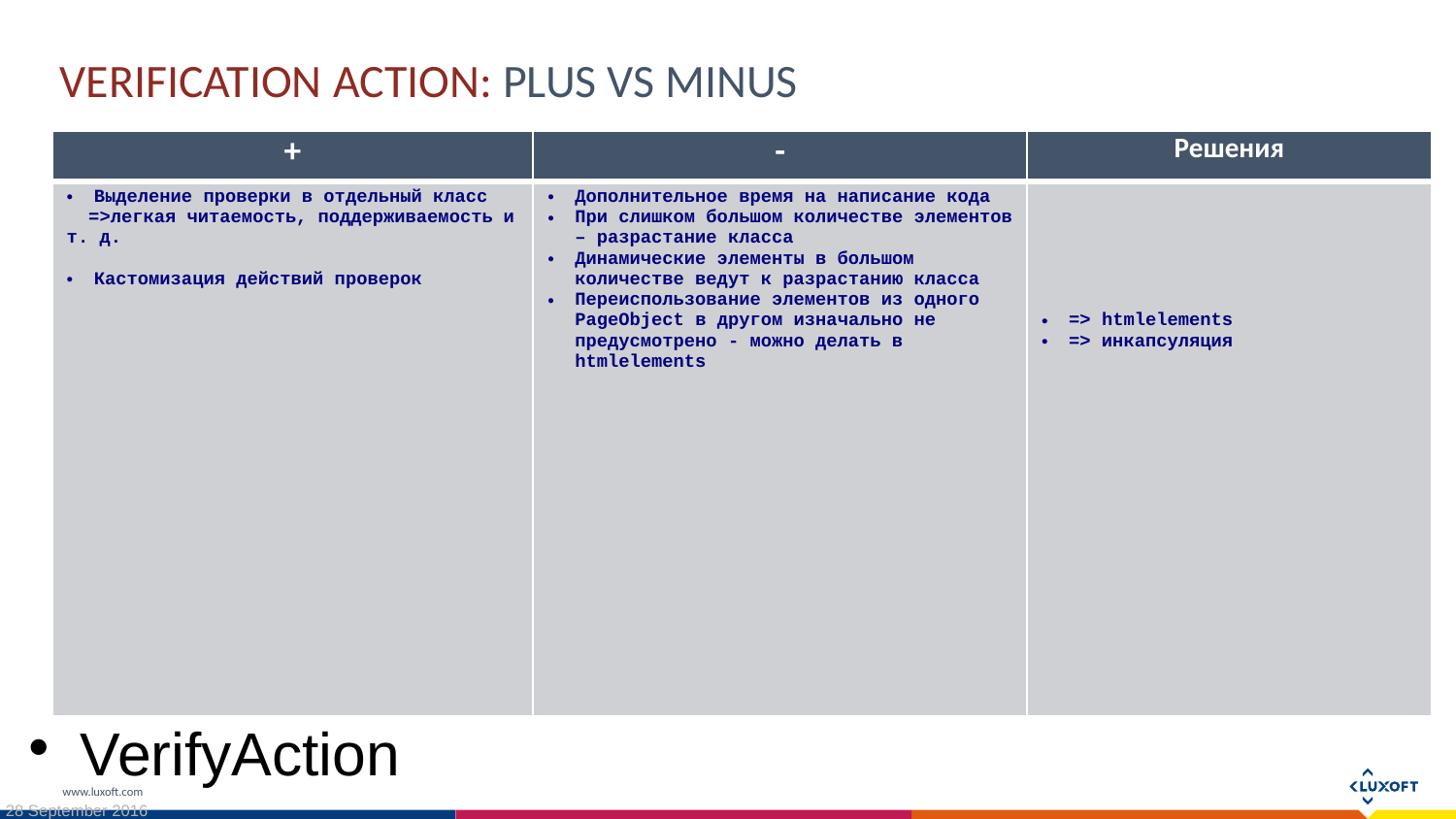

Verification Action: plus VS minus

| + | - | Решения |
| --- | --- | --- |
| Выделение проверки в отдельный класс =>легкая читаемость, поддерживаемость и т. д. Кастомизация действий проверок | Дополнительное время на написание кода При слишком большом количестве элементов – разрастание класса Динамические элементы в большом количестве ведут к разрастанию класса Переиспользование элементов из одного PageObject в другом изначально не предусмотрено - можно делать в htmlelements | => htmlelements => инкапсуляция |
VerifyAction
28 September 2016